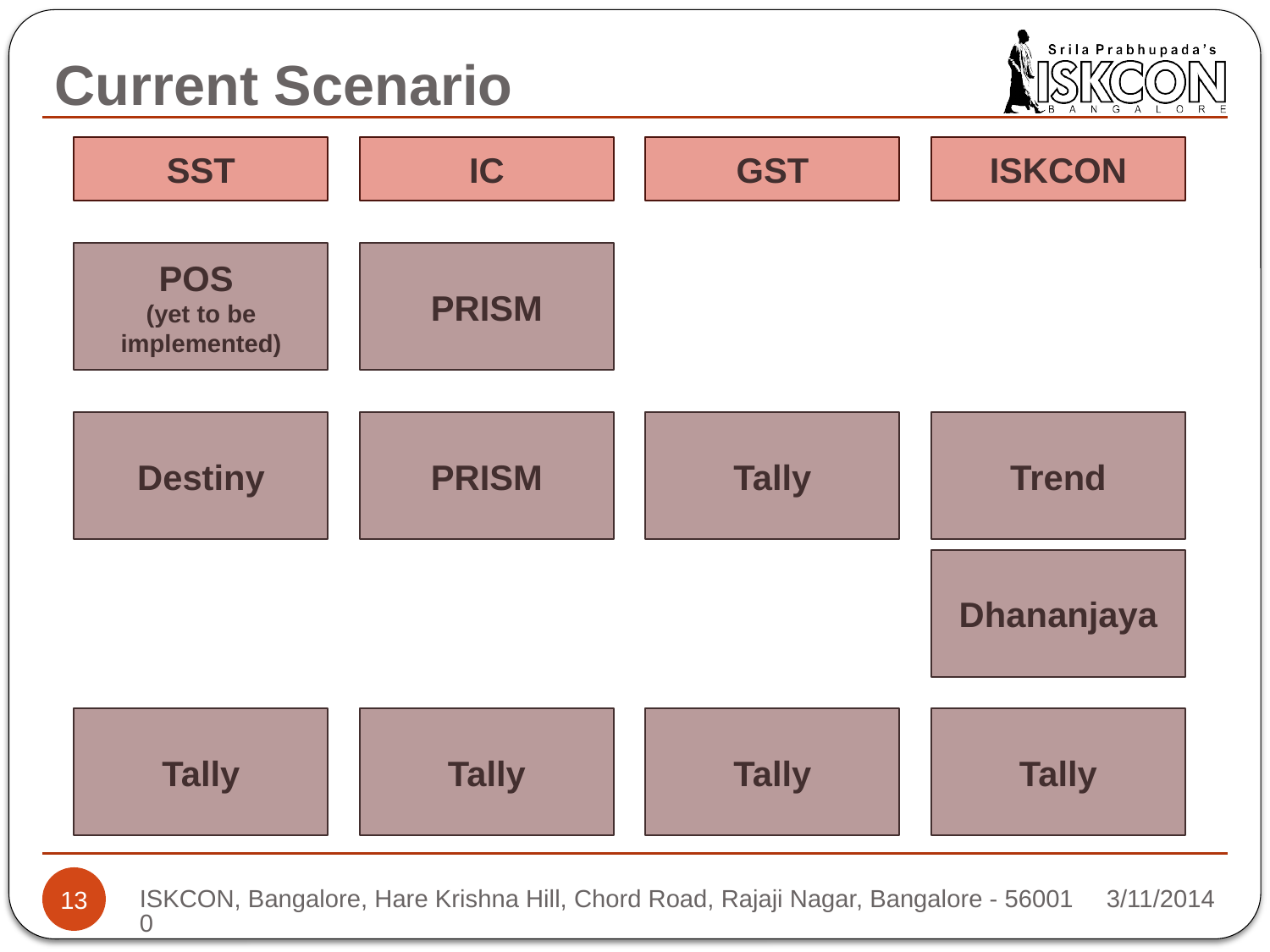

# Current Scenario
SST
IC
GST
ISKCON
POS
(yet to be implemented)
PRISM
Destiny
PRISM
Tally
Trend
Dhananjaya
Tally
Tally
Tally
Tally
3/11/2014
ISKCON, Bangalore, Hare Krishna Hill, Chord Road, Rajaji Nagar, Bangalore - 560010
13